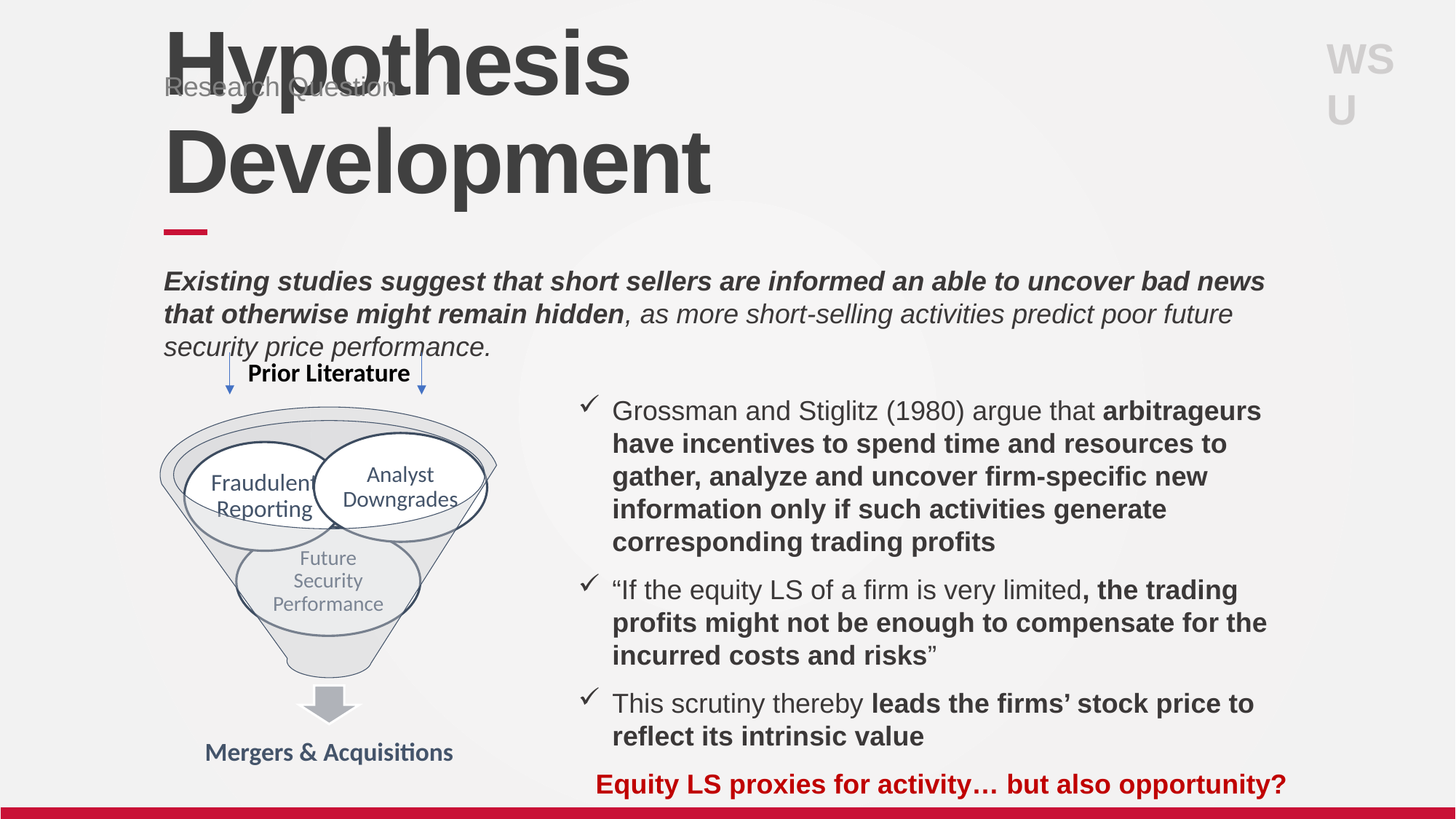

WSU
Research Question
# Hypothesis Development

Existing studies suggest that short sellers are informed an able to uncover bad news that otherwise might remain hidden, as more short-selling activities predict poor future security price performance.

Prior Literature
Grossman and Stiglitz (1980) argue that arbitrageurs have incentives to spend time and resources to gather, analyze and uncover firm-specific new information only if such activities generate corresponding trading profits
“If the equity LS of a firm is very limited, the trading profits might not be enough to compensate for the incurred costs and risks”
This scrutiny thereby leads the firms’ stock price to reflect its intrinsic value
Equity LS proxies for activity… but also opportunity?

Mergers & Acquisitions
Future Security Performance
Fraudulent Reporting
Analyst Downgrades